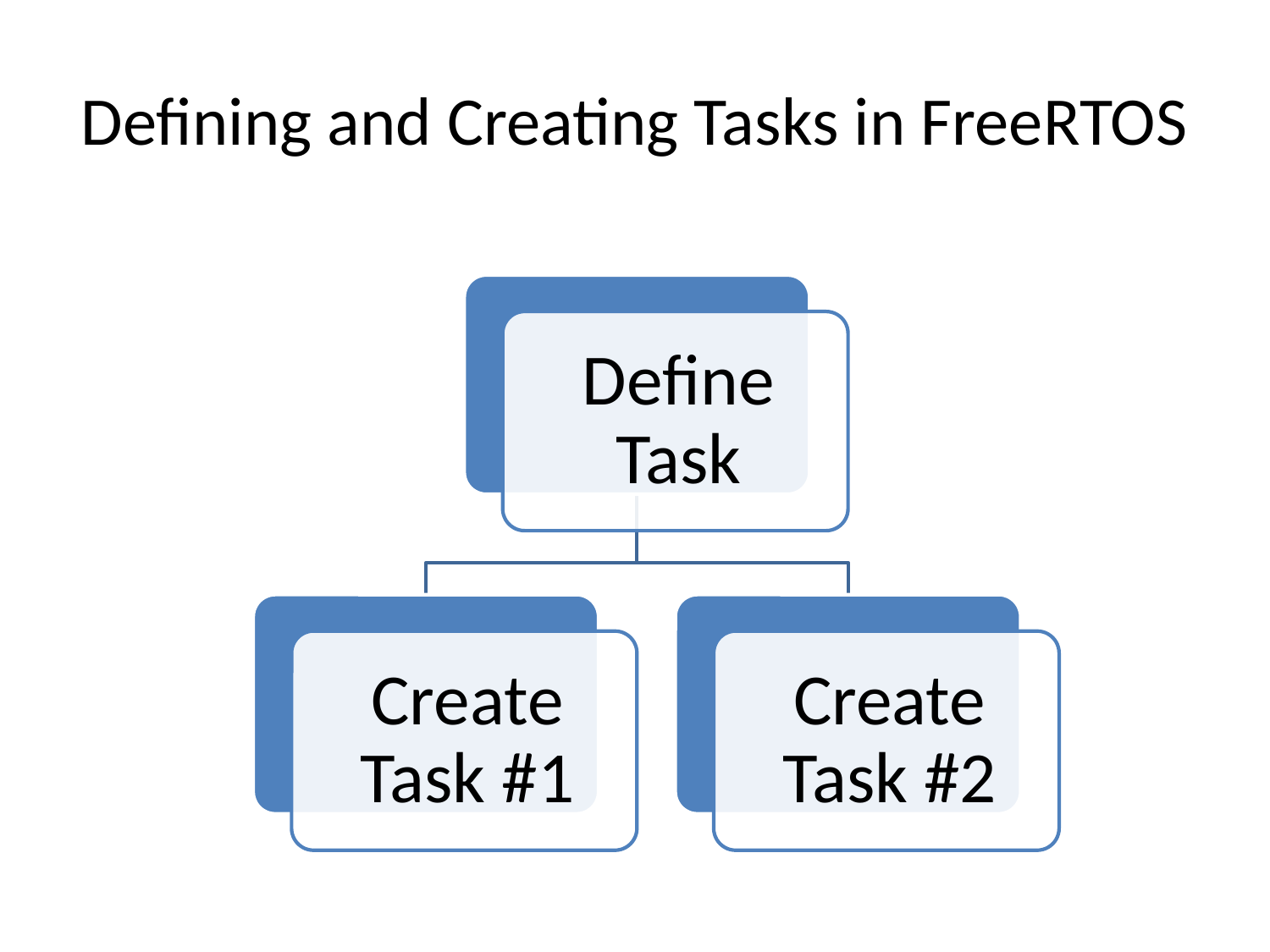

# Defining and Creating Tasks in FreeRTOS
Define Task
Create Task #1
Create Task #2